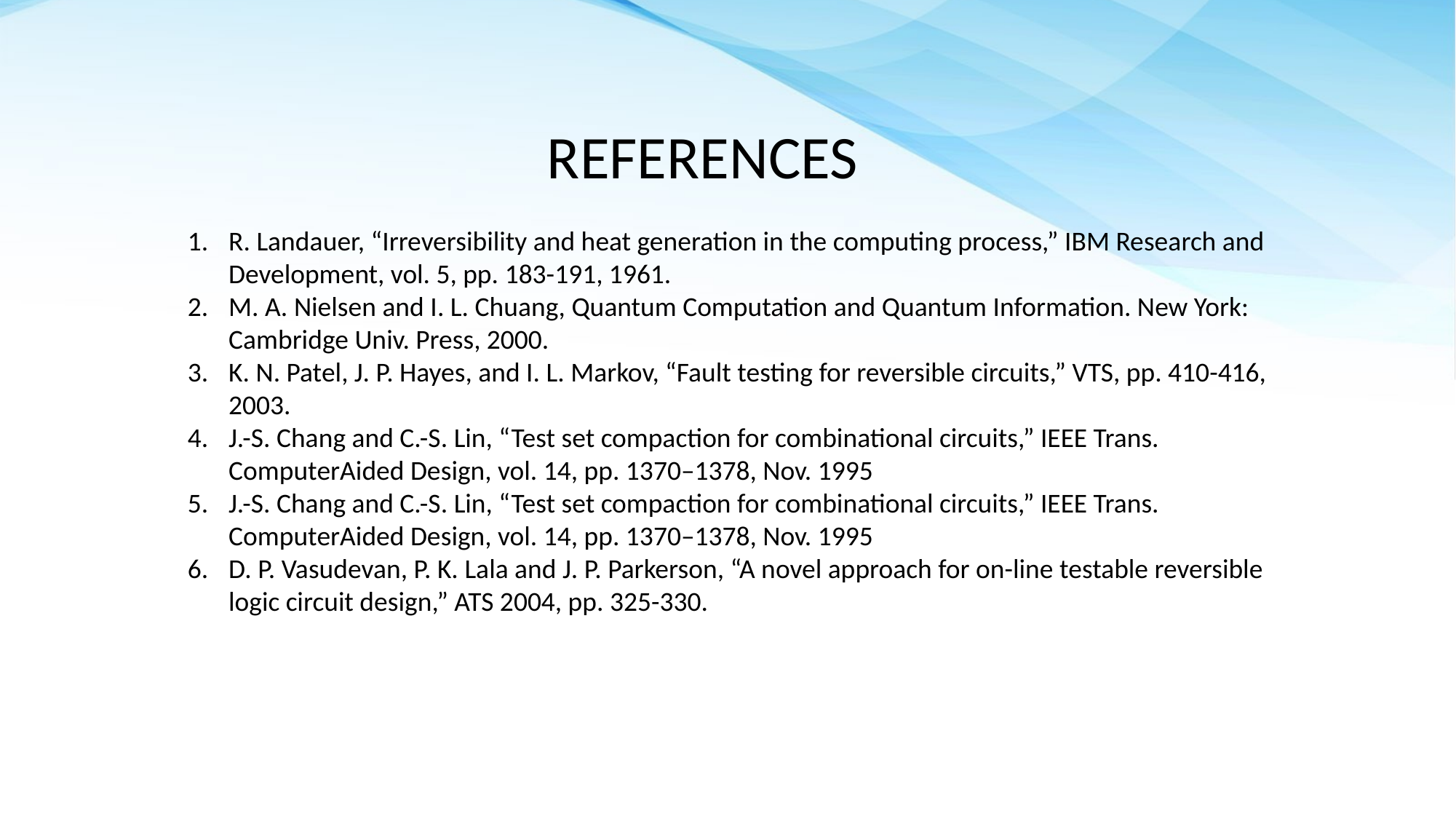

REFERENCES
R. Landauer, “Irreversibility and heat generation in the computing process,” IBM Research and Development, vol. 5, pp. 183-191, 1961.
M. A. Nielsen and I. L. Chuang, Quantum Computation and Quantum Information. New York: Cambridge Univ. Press, 2000.
K. N. Patel, J. P. Hayes, and I. L. Markov, “Fault testing for reversible circuits,” VTS, pp. 410-416, 2003.
J.-S. Chang and C.-S. Lin, “Test set compaction for combinational circuits,” IEEE Trans. ComputerAided Design, vol. 14, pp. 1370–1378, Nov. 1995
J.-S. Chang and C.-S. Lin, “Test set compaction for combinational circuits,” IEEE Trans. ComputerAided Design, vol. 14, pp. 1370–1378, Nov. 1995
D. P. Vasudevan, P. K. Lala and J. P. Parkerson, “A novel approach for on-line testable reversible logic circuit design,” ATS 2004, pp. 325-330.